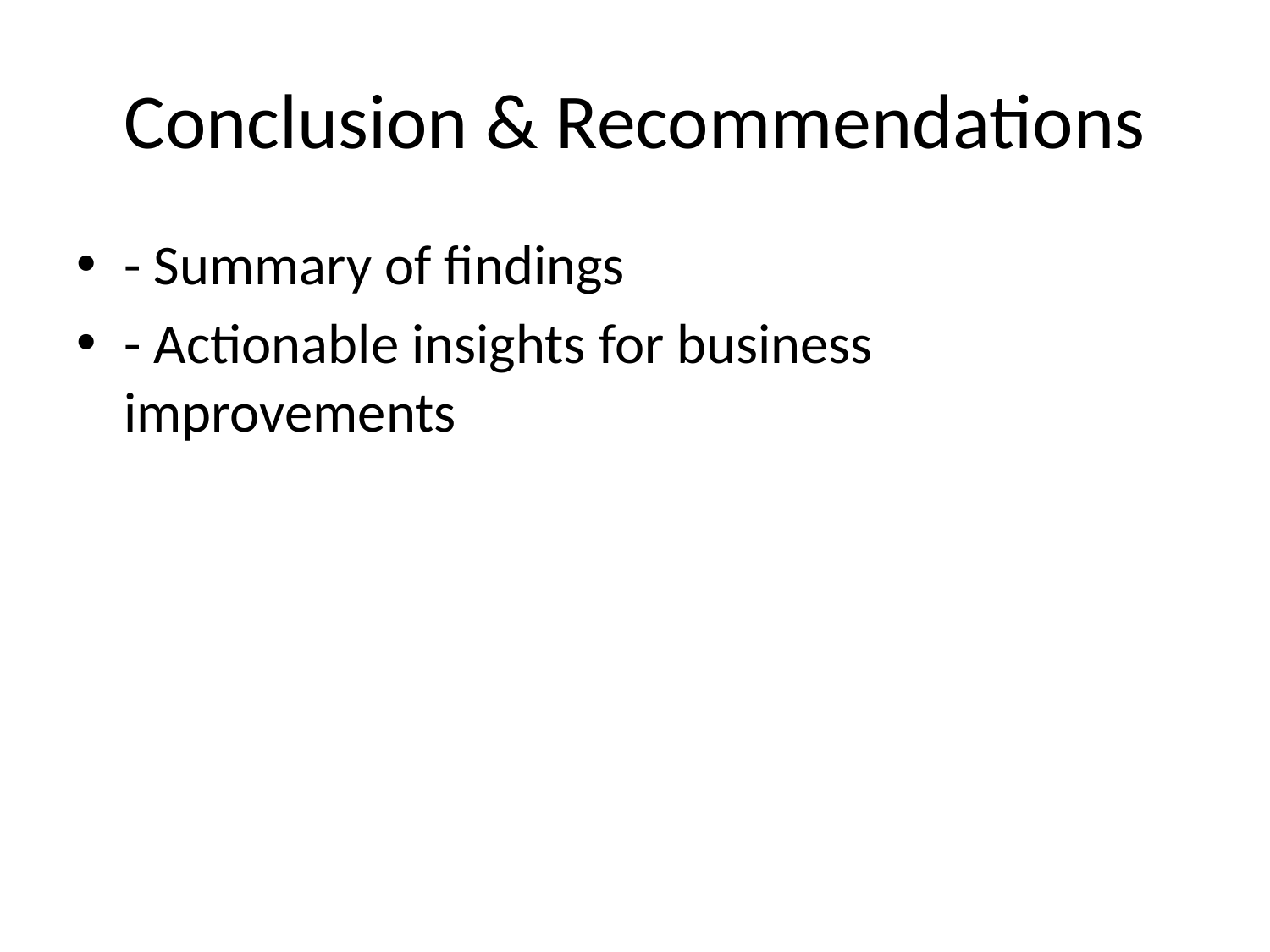

# Conclusion & Recommendations
- Summary of findings
- Actionable insights for business improvements